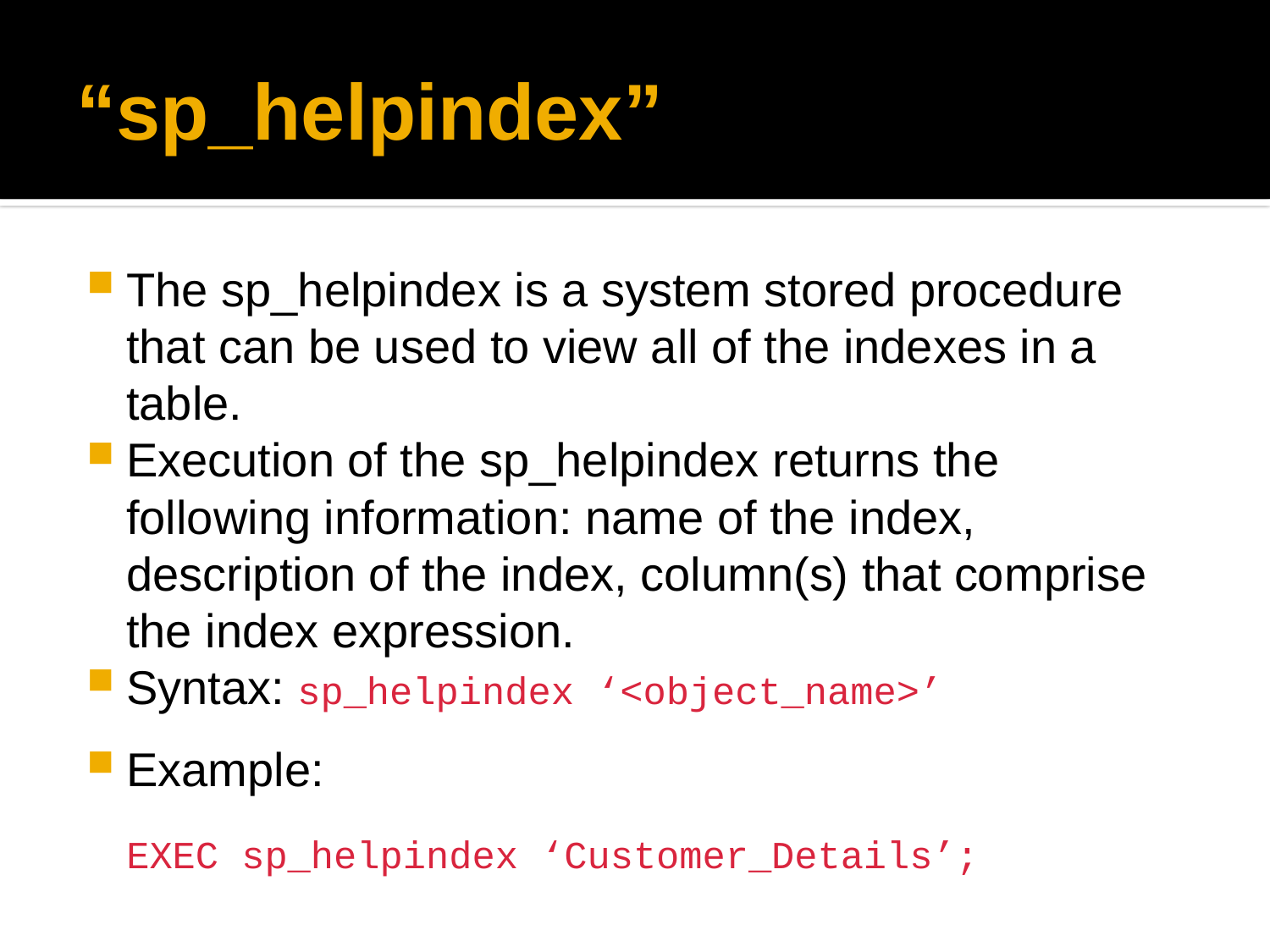

# “sp_helpindex”
The sp_helpindex is a system stored procedure that can be used to view all of the indexes in a table.
Execution of the sp_helpindex returns the following information: name of the index, description of the index, column(s) that comprise the index expression.
Syntax: sp_helpindex ‘<object_name>’
Example:
		EXEC sp_helpindex ‘Customer_Details’;